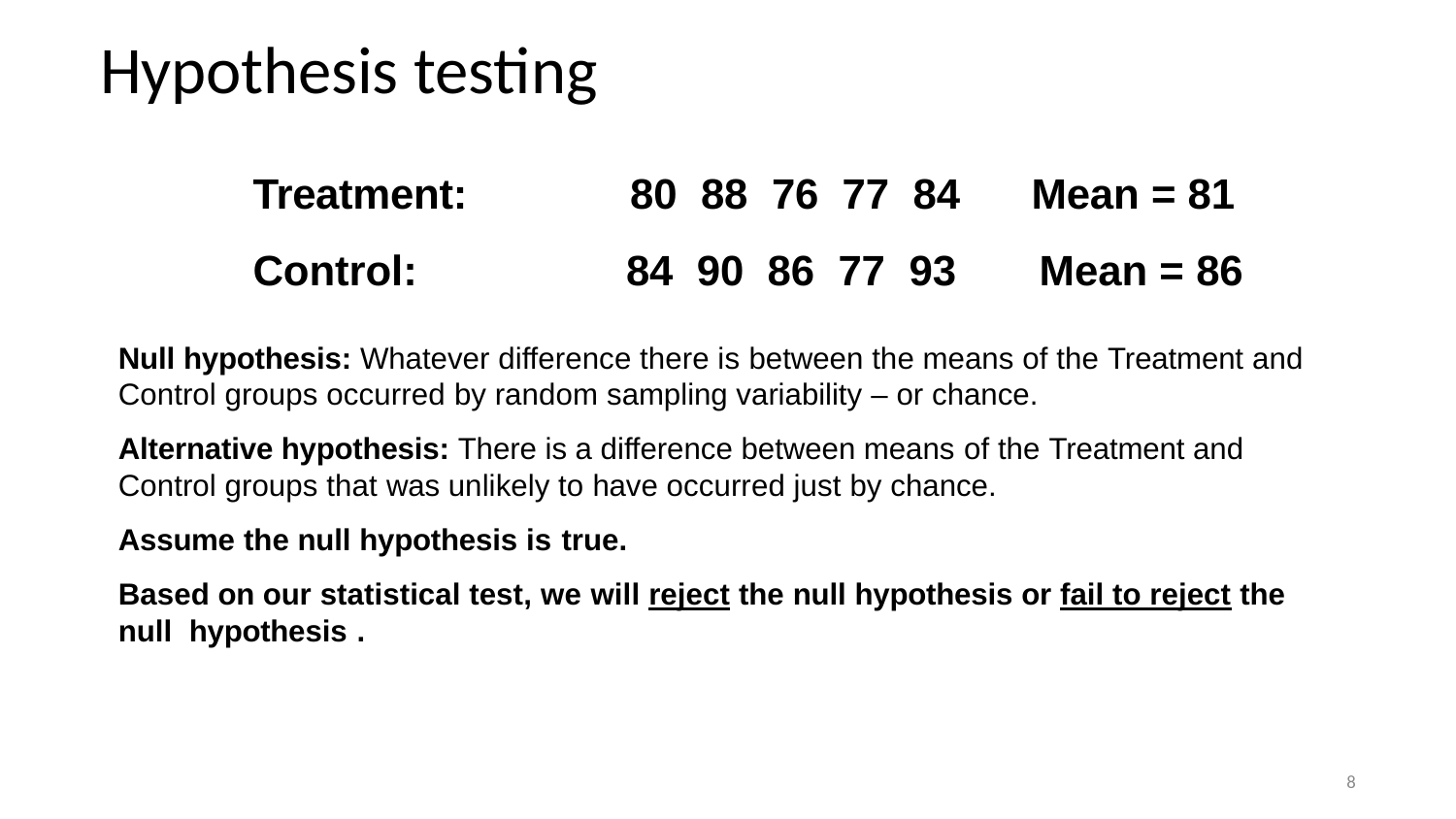

# Hypothesis testing
Treatment:	80	88	76	77	84	Mean = 81
Control:	84	90	86	77	93	Mean = 86

Null hypothesis: Whatever difference there is between the means of the Treatment and
Control groups occurred by random sampling variability – or chance.
Alternative hypothesis: There is a difference between means of the Treatment and  Control groups that was unlikely to have occurred just by chance.
Assume the null hypothesis is true.
Based on our statistical test, we will reject the null hypothesis or fail to reject the null  hypothesis .
8